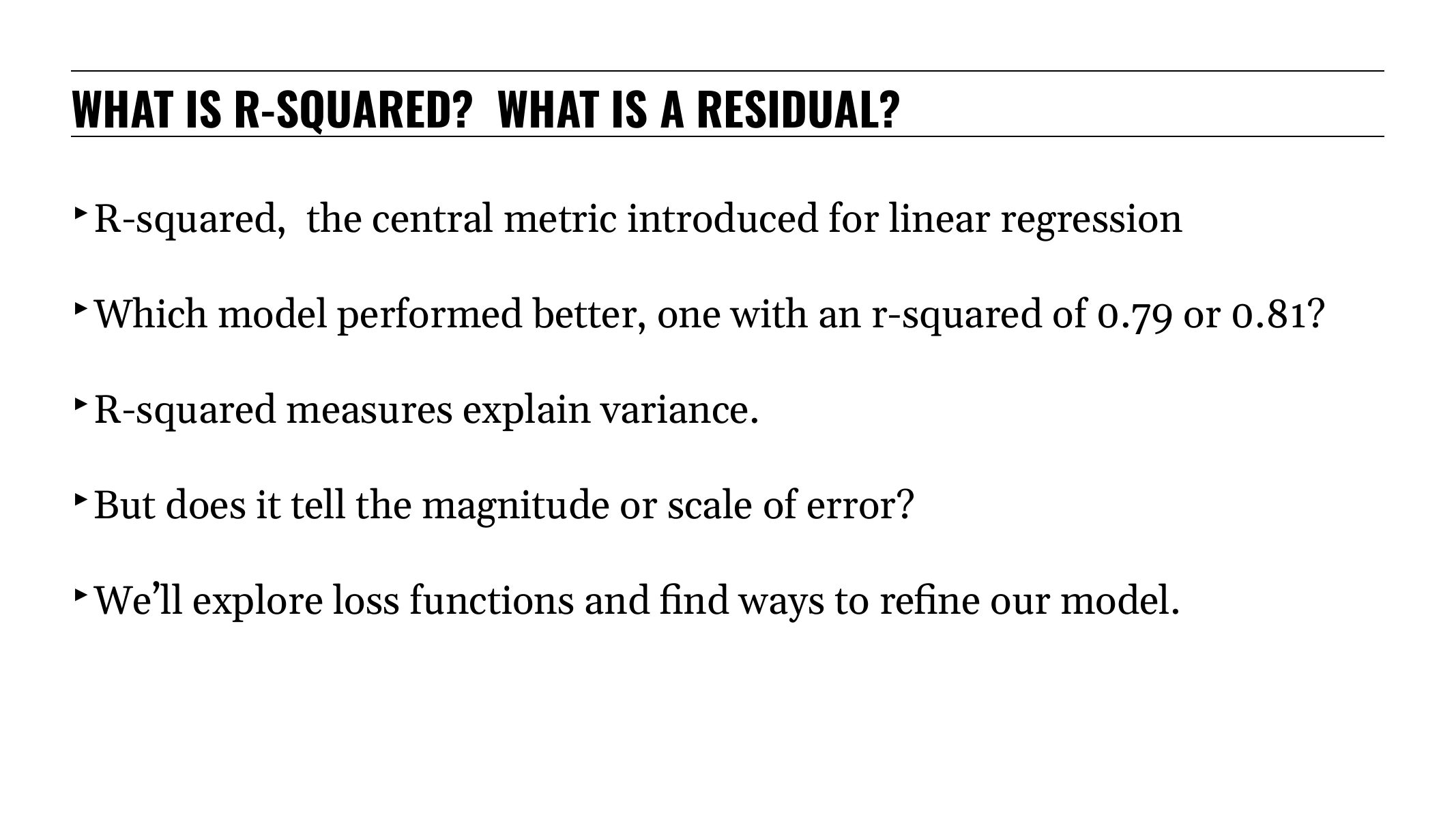

WHAT IS R-SQUARED?  WHAT IS A RESIDUAL?

R-squared,  the central metric introduced for linear regression

Which model performed better, one with an r-squared of 0.79 or 0.81?

R-squared measures explain variance.

But does it tell the magnitude or scale of error?

We’ll explore loss functions and find ways to refine our model.